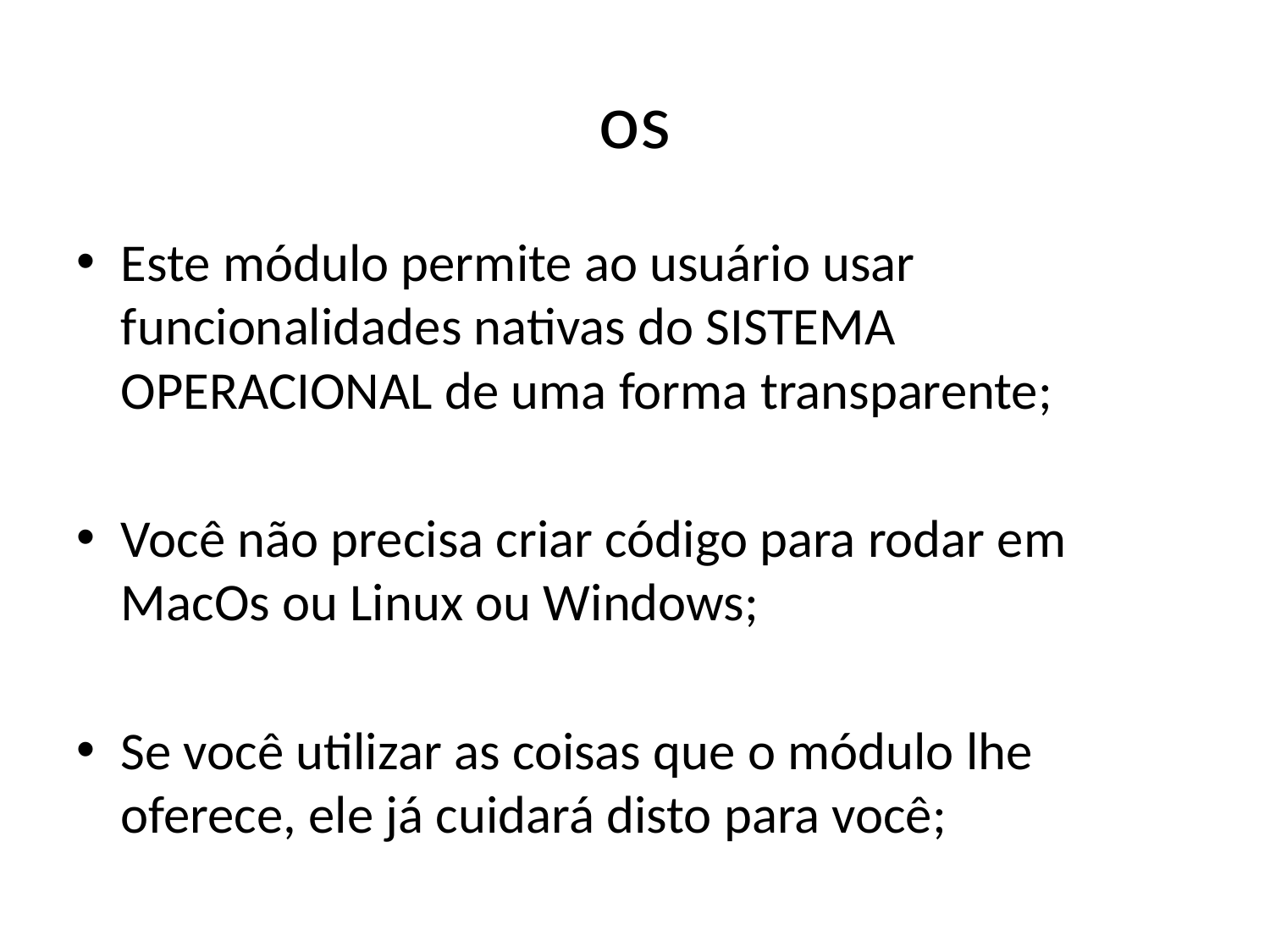

# os
Este módulo permite ao usuário usar funcionalidades nativas do SISTEMA OPERACIONAL de uma forma transparente;

Você não precisa criar código para rodar em MacOs ou Linux ou Windows;

Se você utilizar as coisas que o módulo lhe oferece, ele já cuidará disto para você;